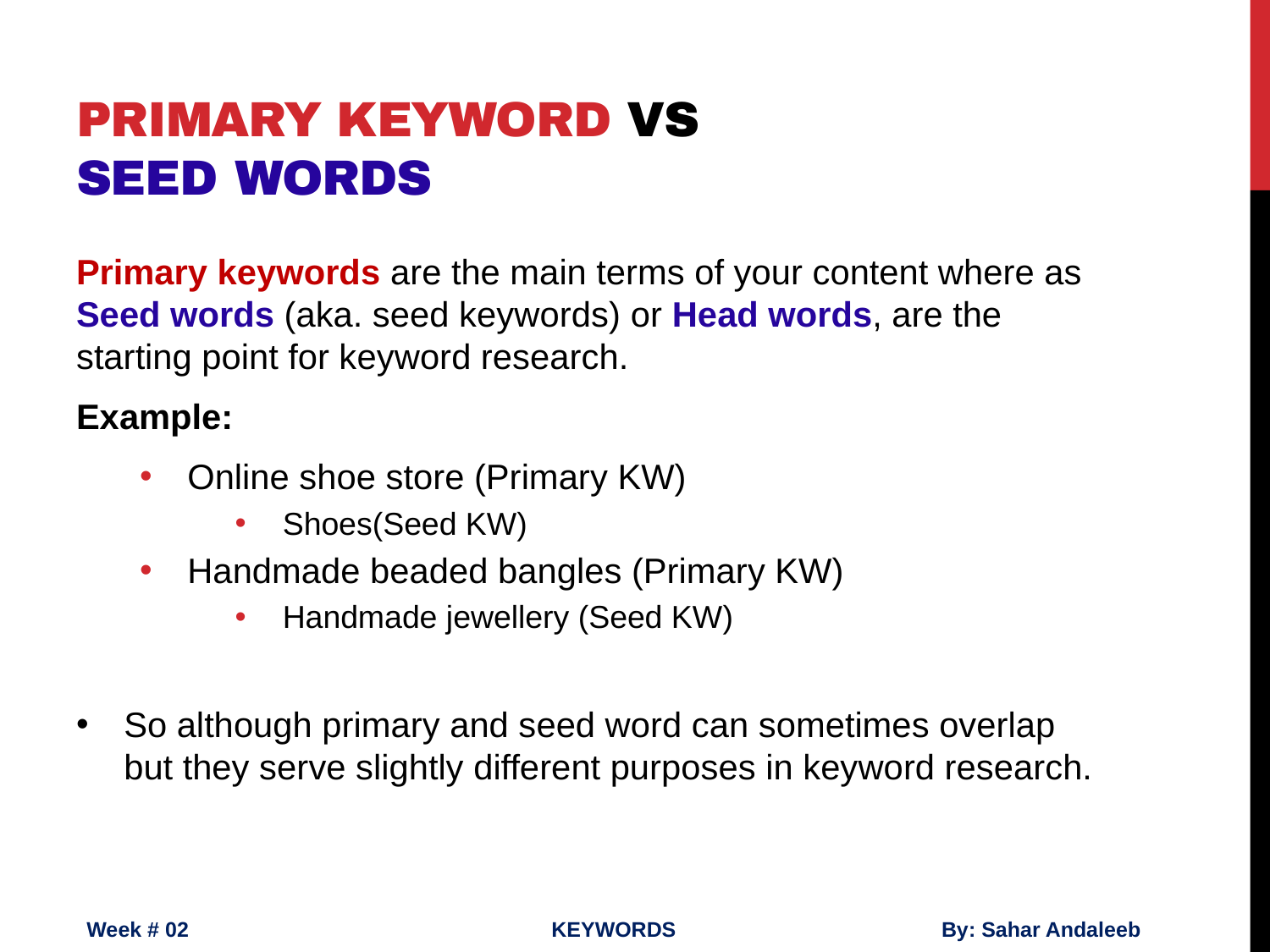

# primary keyword vs seed words
Primary keywords are the main terms of your content where as Seed words (aka. seed keywords) or Head words, are the starting point for keyword research.
Example:
Online shoe store (Primary KW)
Shoes(Seed KW)
Handmade beaded bangles (Primary KW)
Handmade jewellery (Seed KW)

So although primary and seed word can sometimes overlap but they serve slightly different purposes in keyword research.
Week # 02
KEYWORDS
By: Sahar Andaleeb